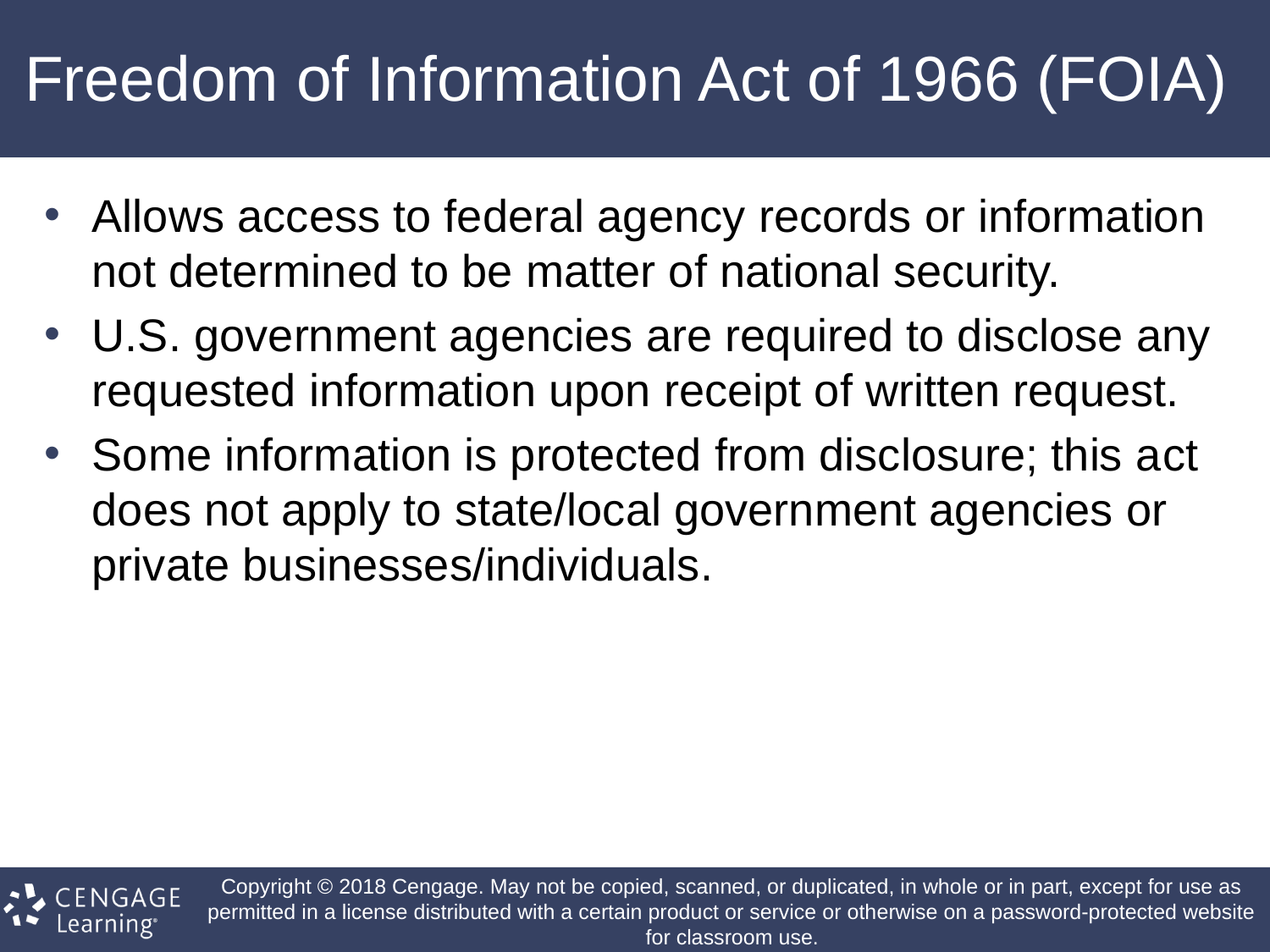

# Freedom of Information Act of 1966 (FOIA)
Allows access to federal agency records or information not determined to be matter of national security.
U.S. government agencies are required to disclose any requested information upon receipt of written request.
Some information is protected from disclosure; this act does not apply to state/local government agencies or private businesses/individuals.